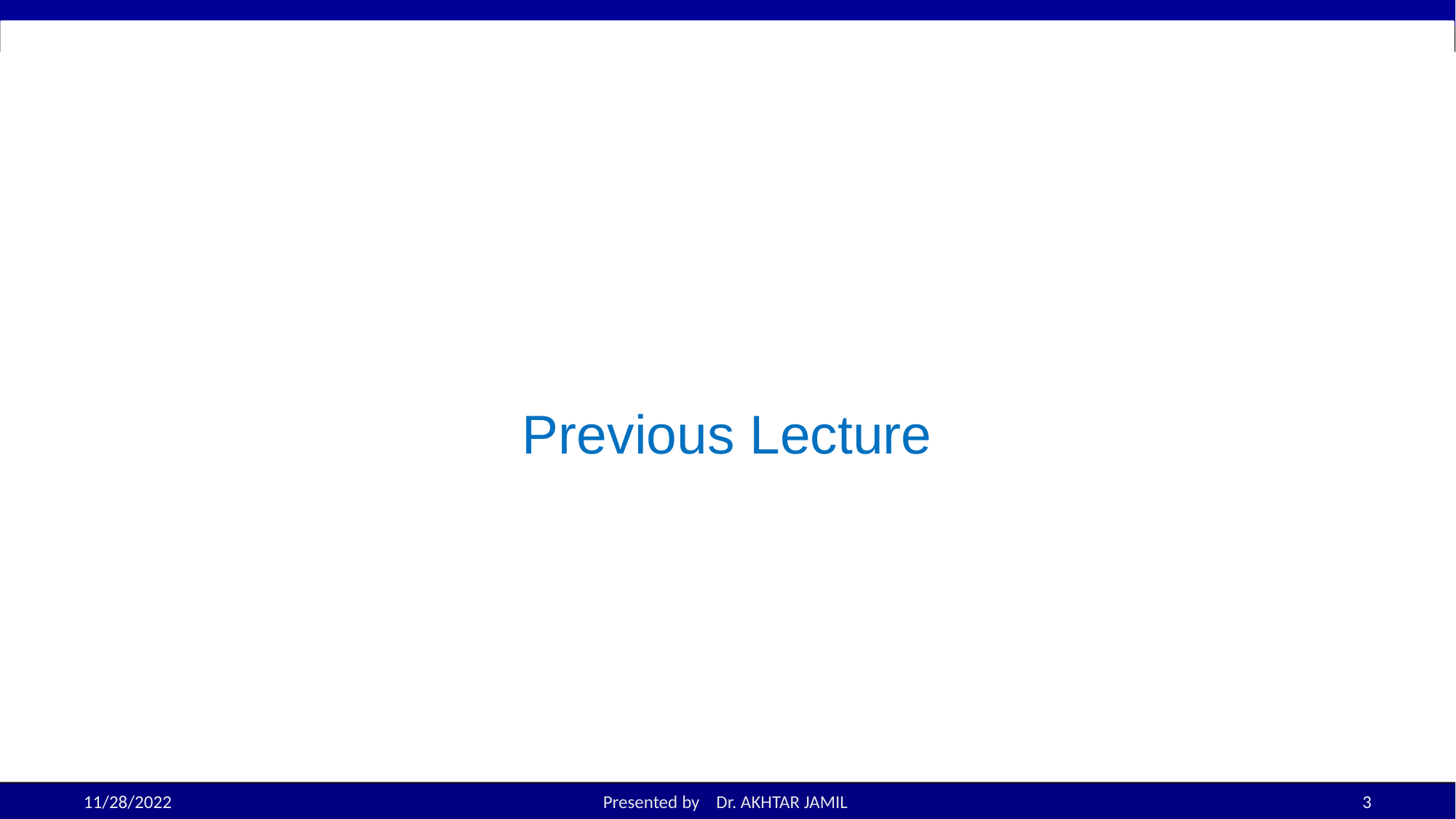

# Previous Lecture
11/28/2022
Presented by    Dr. AKHTAR JAMIL
3